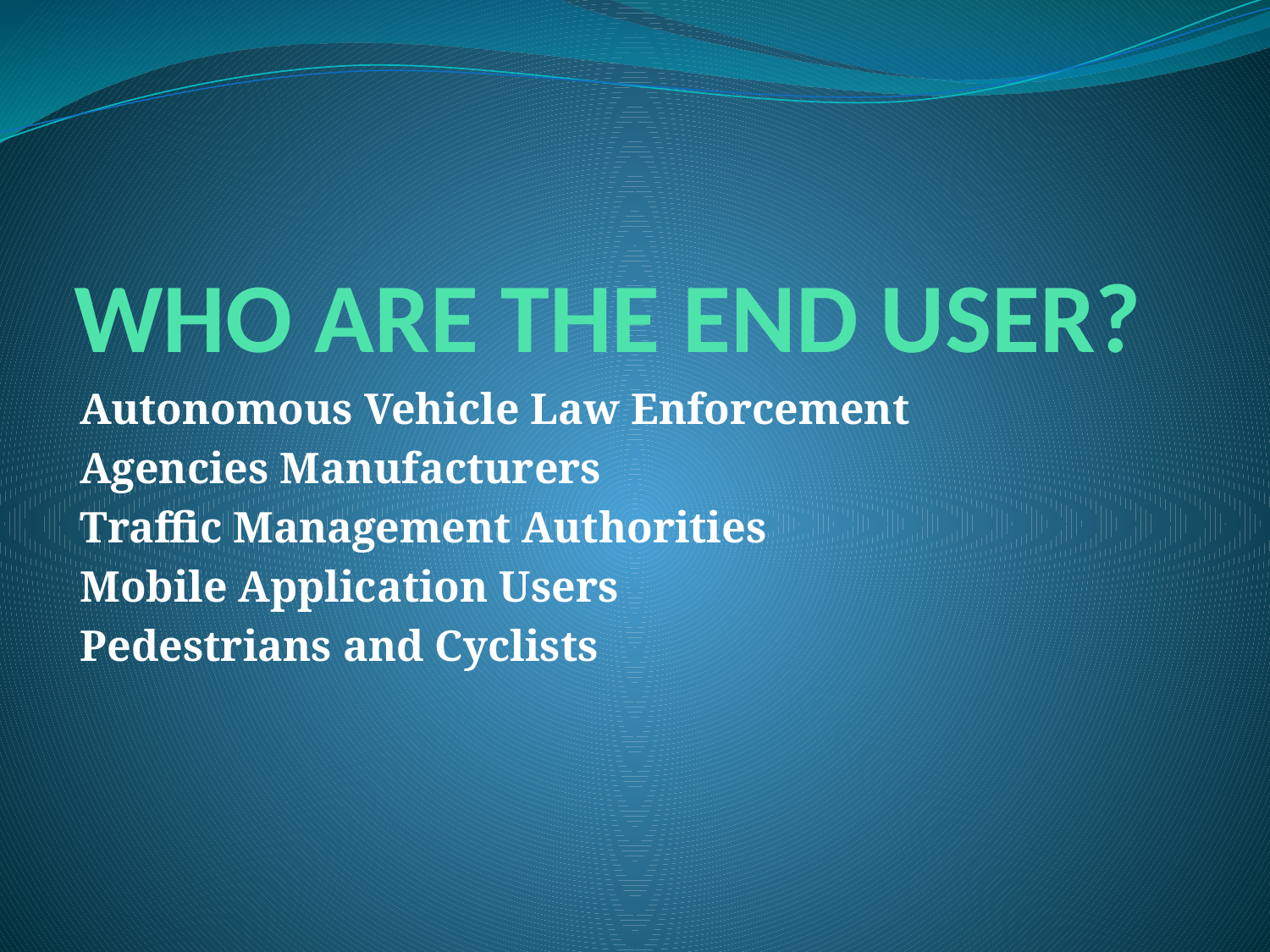

# WHO ARE THE END USER?
Autonomous Vehicle Law Enforcement
Agencies Manufacturers
Traffic Management Authorities
Mobile Application Users
Pedestrians and Cyclists